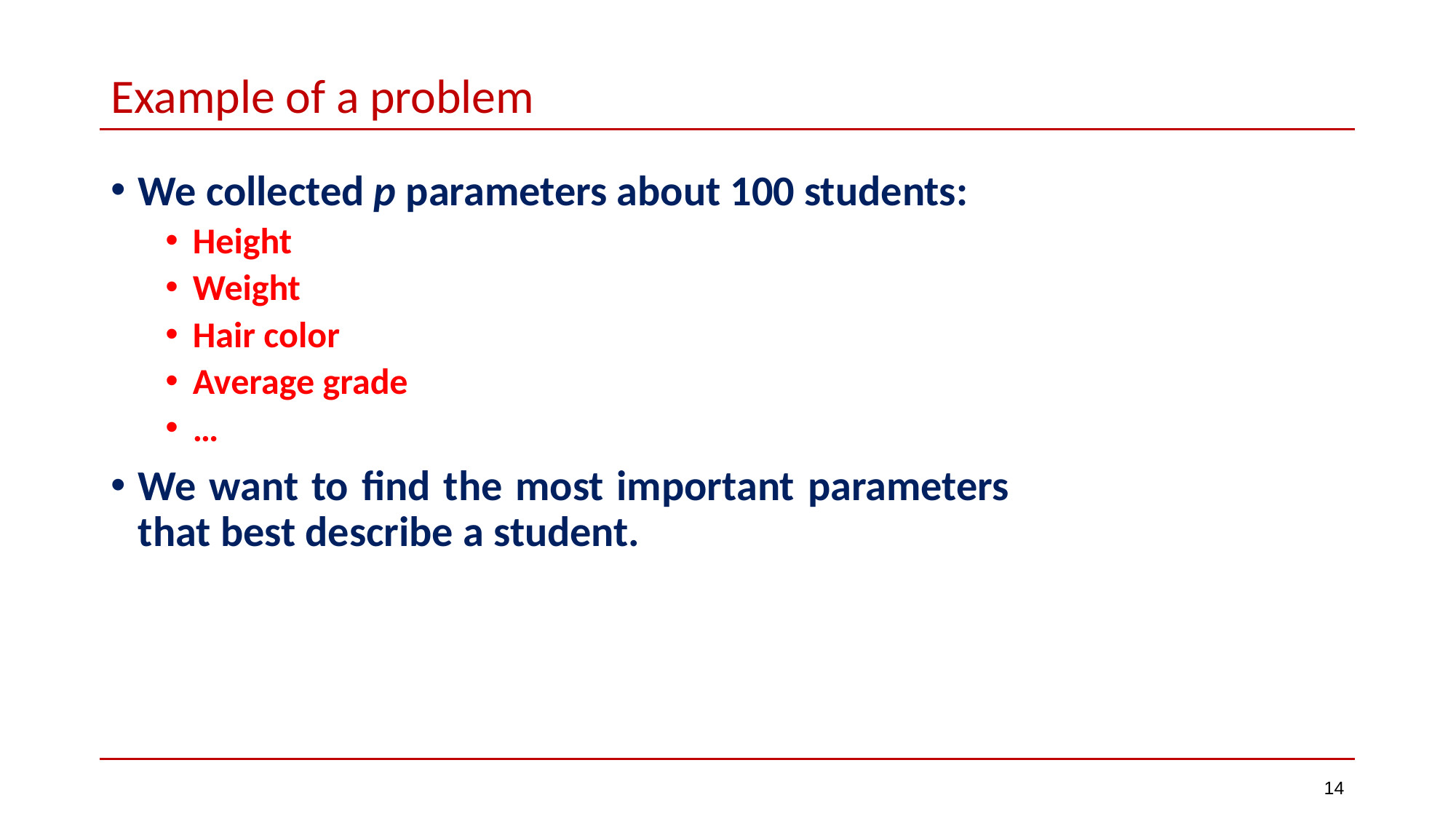

# Example of a problem
We collected p parameters about 100 students:
Height
Weight
Hair color
Average grade
…
We want to find the most important parameters that best describe a student.
14